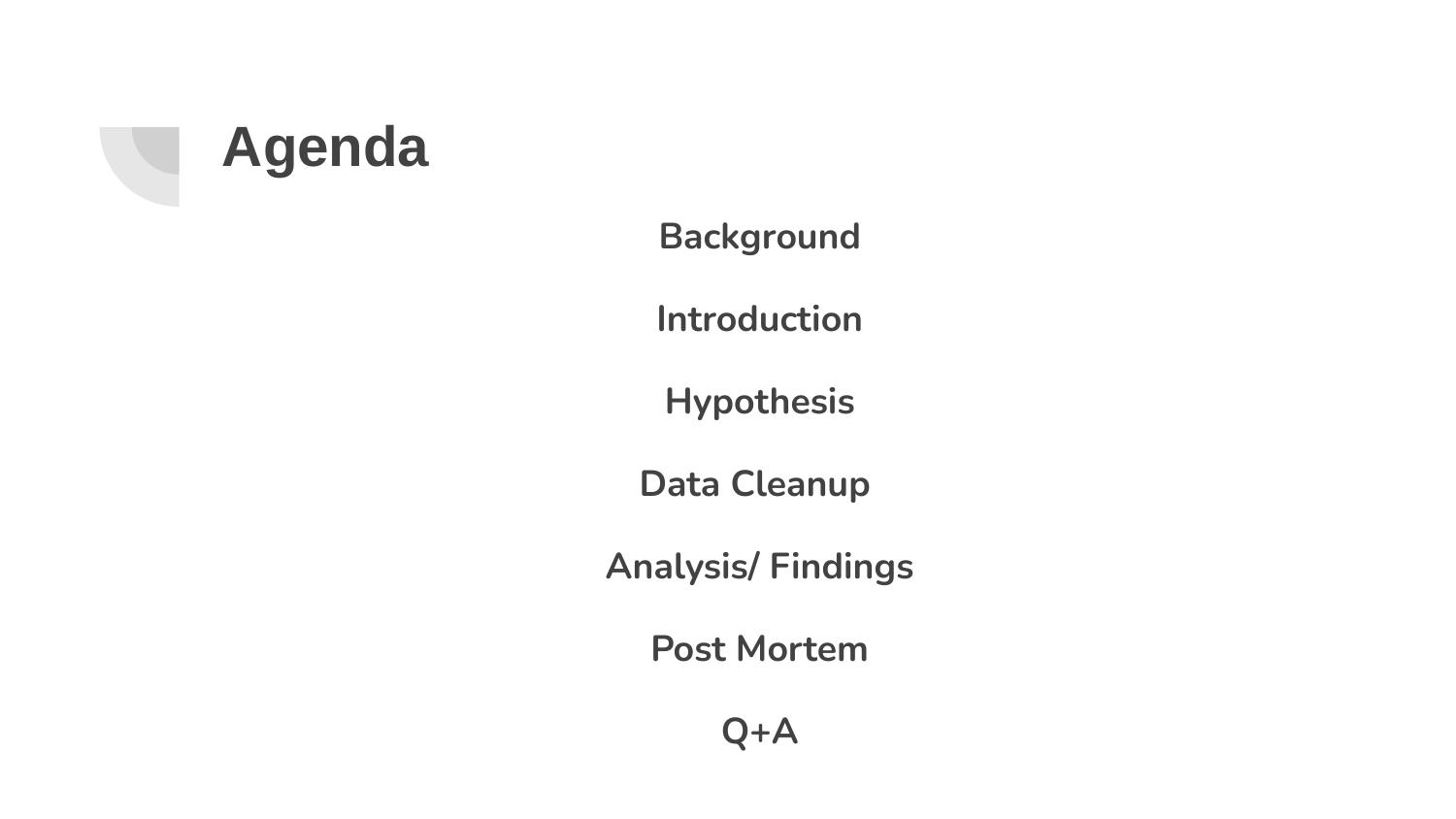

# Agenda
Background
Introduction
Hypothesis
Data Cleanup
Analysis/ Findings
Post Mortem
Q+A